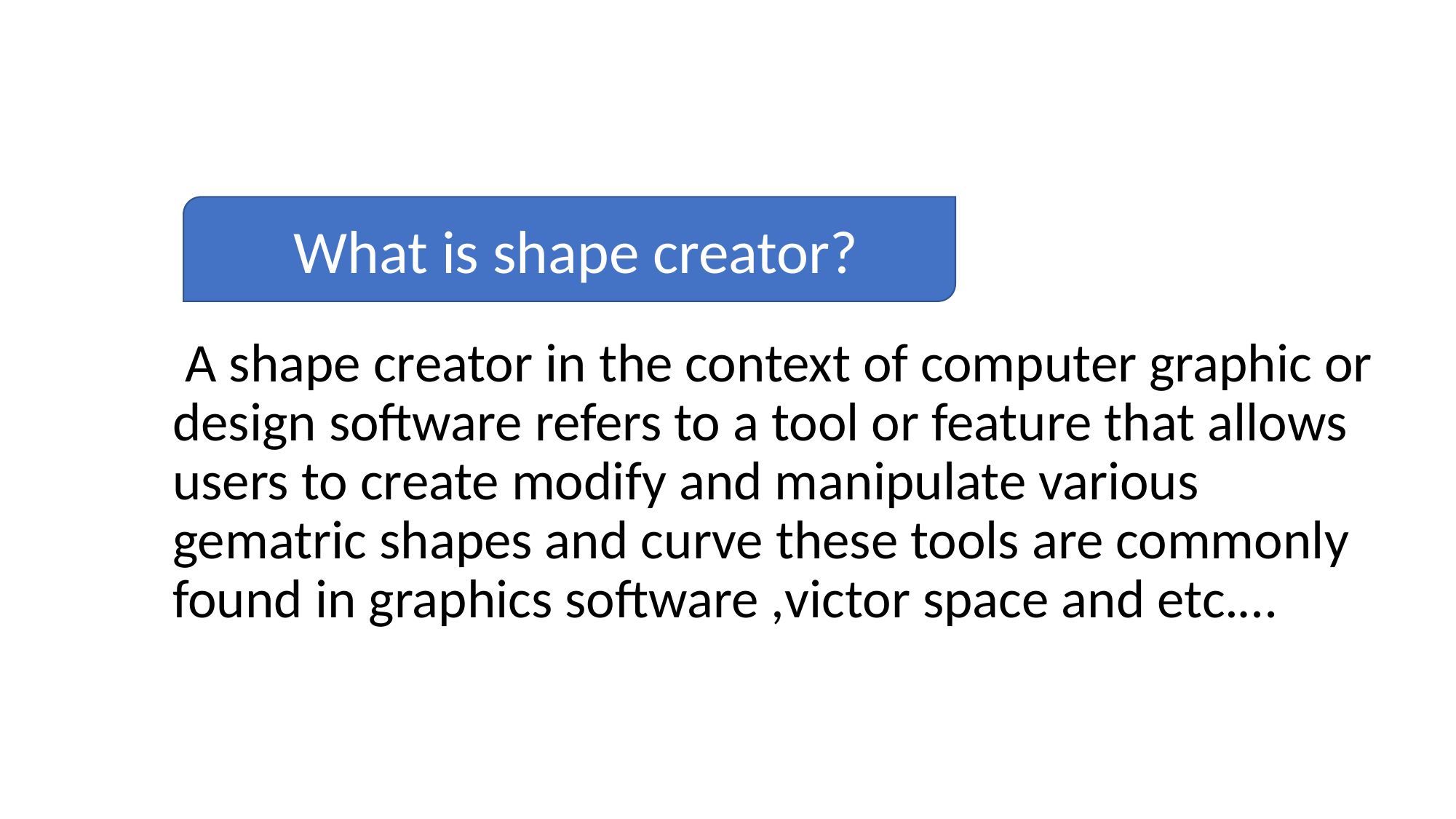

What is shape creator?
 A shape creator in the context of computer graphic or design software refers to a tool or feature that allows users to create modify and manipulate various gematric shapes and curve these tools are commonly found in graphics software ,victor space and etc.…